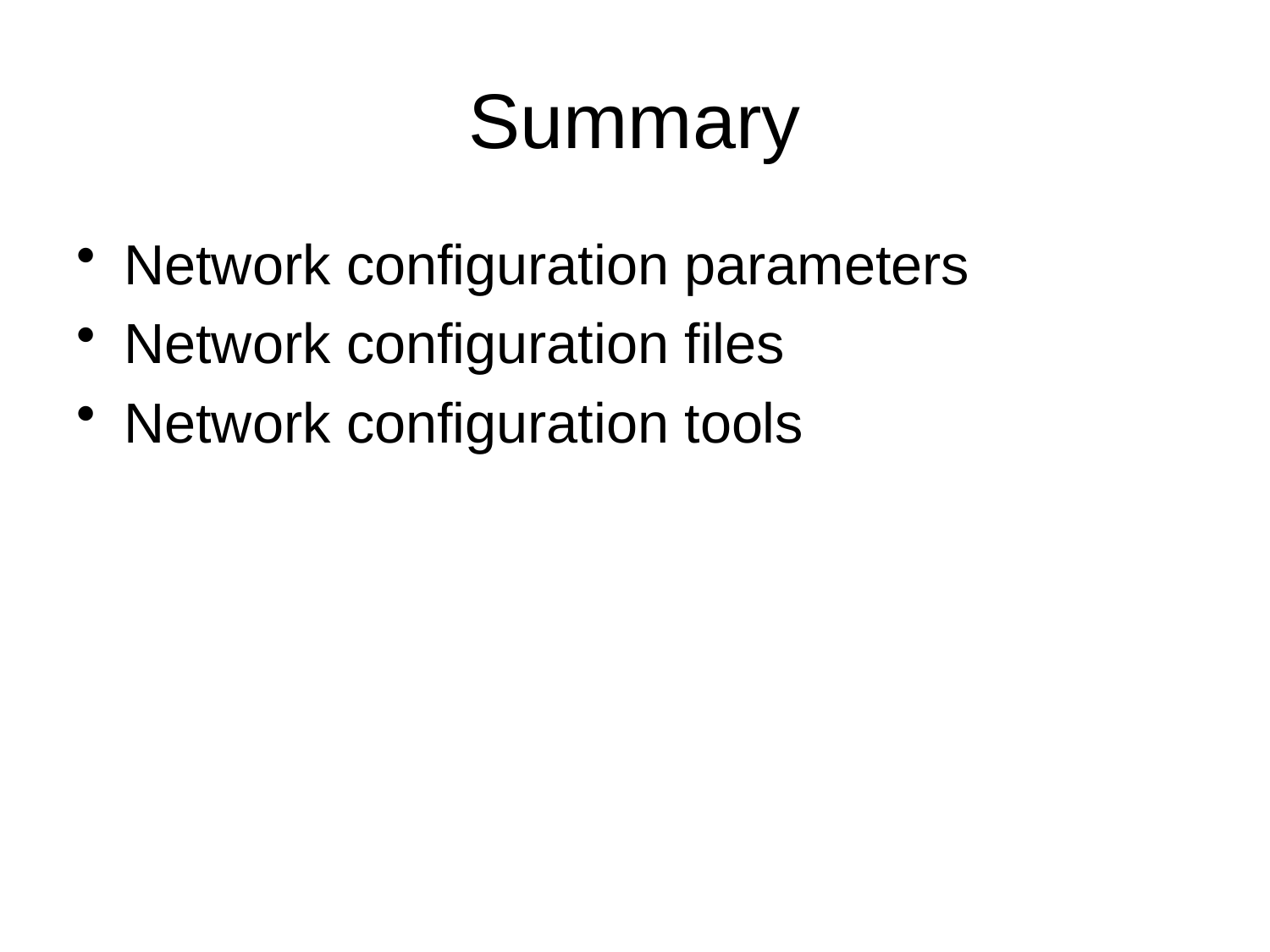

# Summary
Network configuration parameters
Network configuration files
Network configuration tools